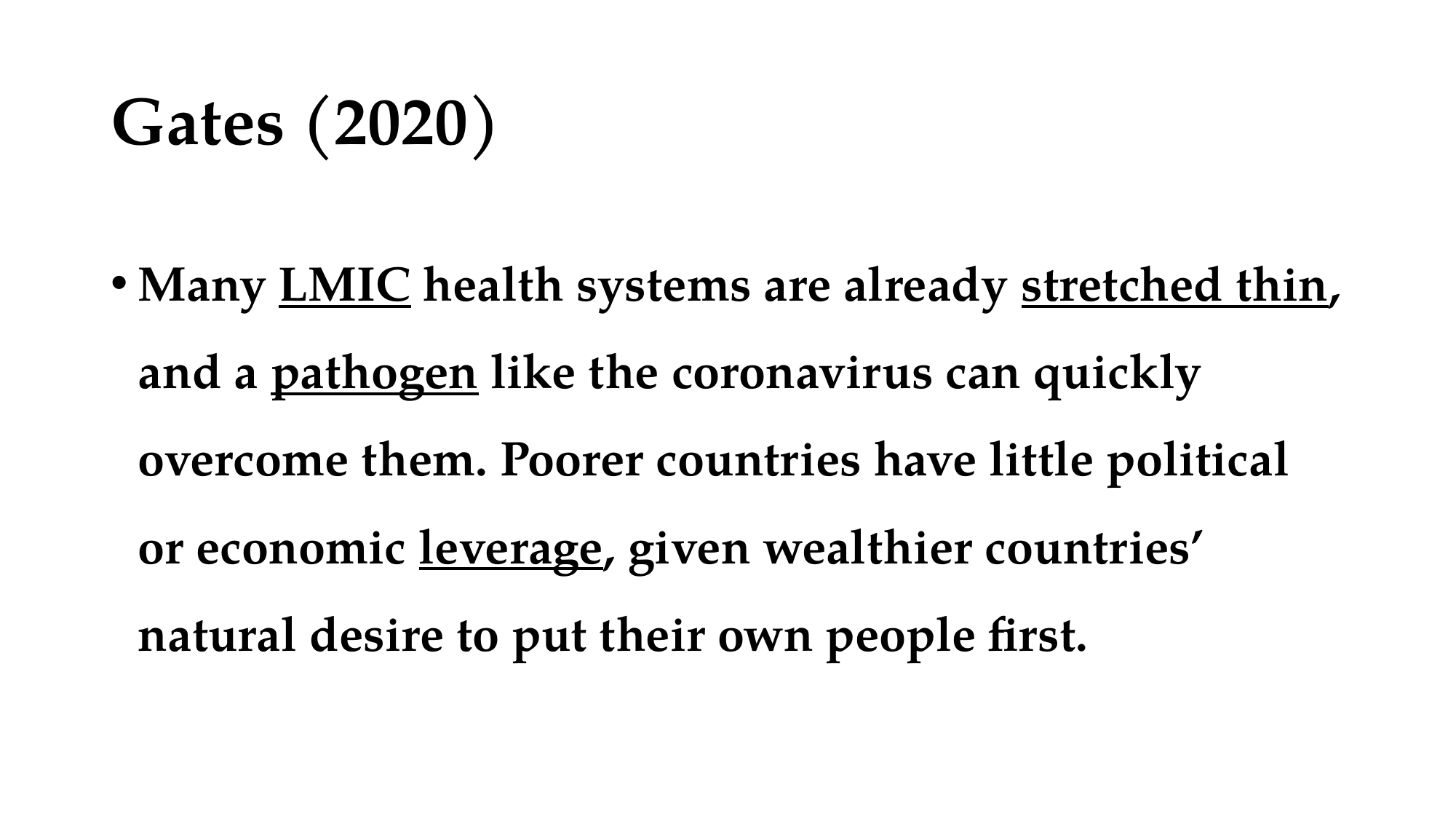

# Gates (2020)
Many LMIC health systems are already stretched thin, and a pathogen like the coronavirus can quickly overcome them. Poorer countries have little political or economic leverage, given wealthier countries’ natural desire to put their own people first.